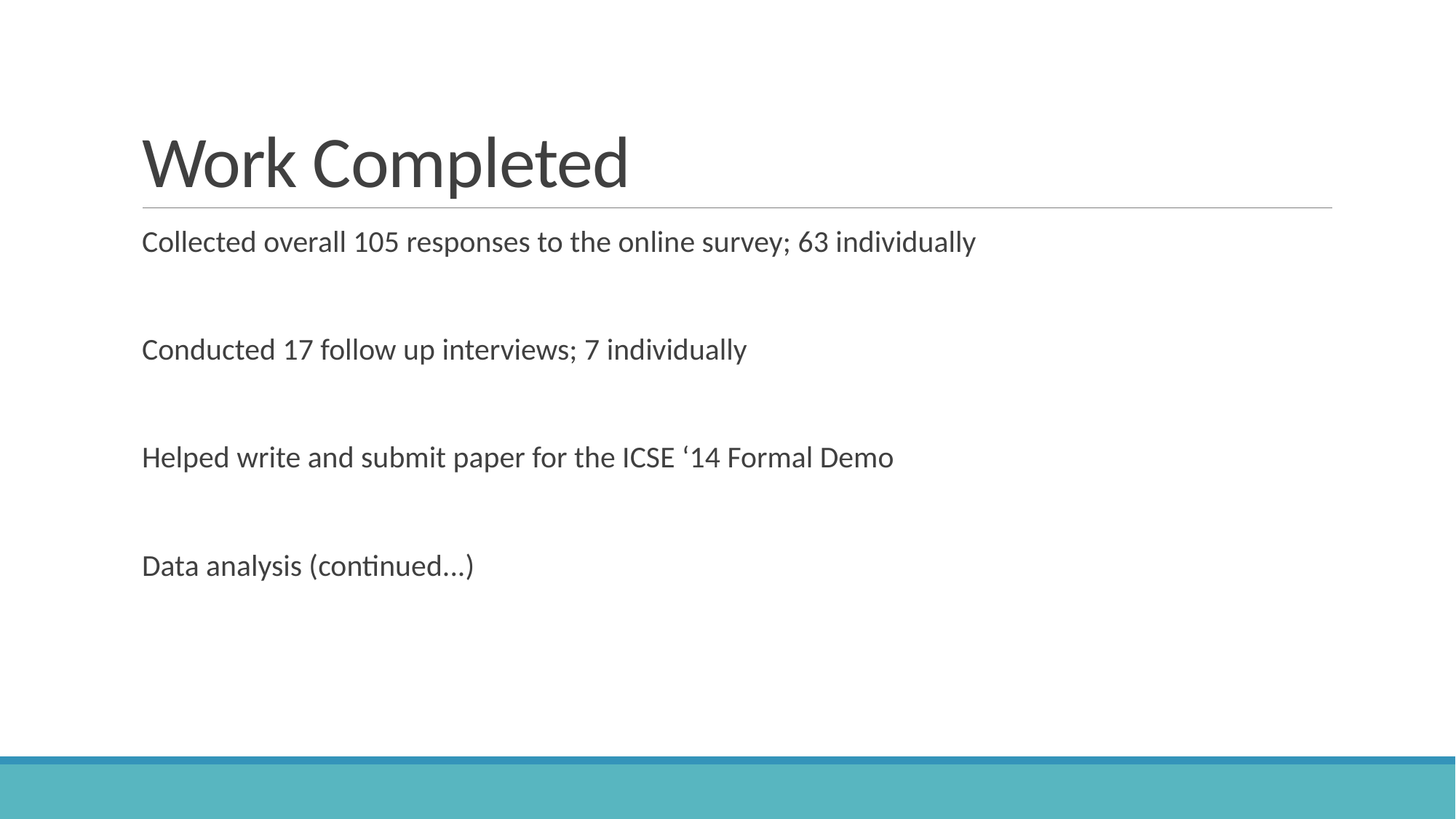

# Work Completed
Collected overall 105 responses to the online survey; 63 individually

Conducted 17 follow up interviews; 7 individually

Helped write and submit paper for the ICSE ‘14 Formal Demo

Data analysis (continued...)